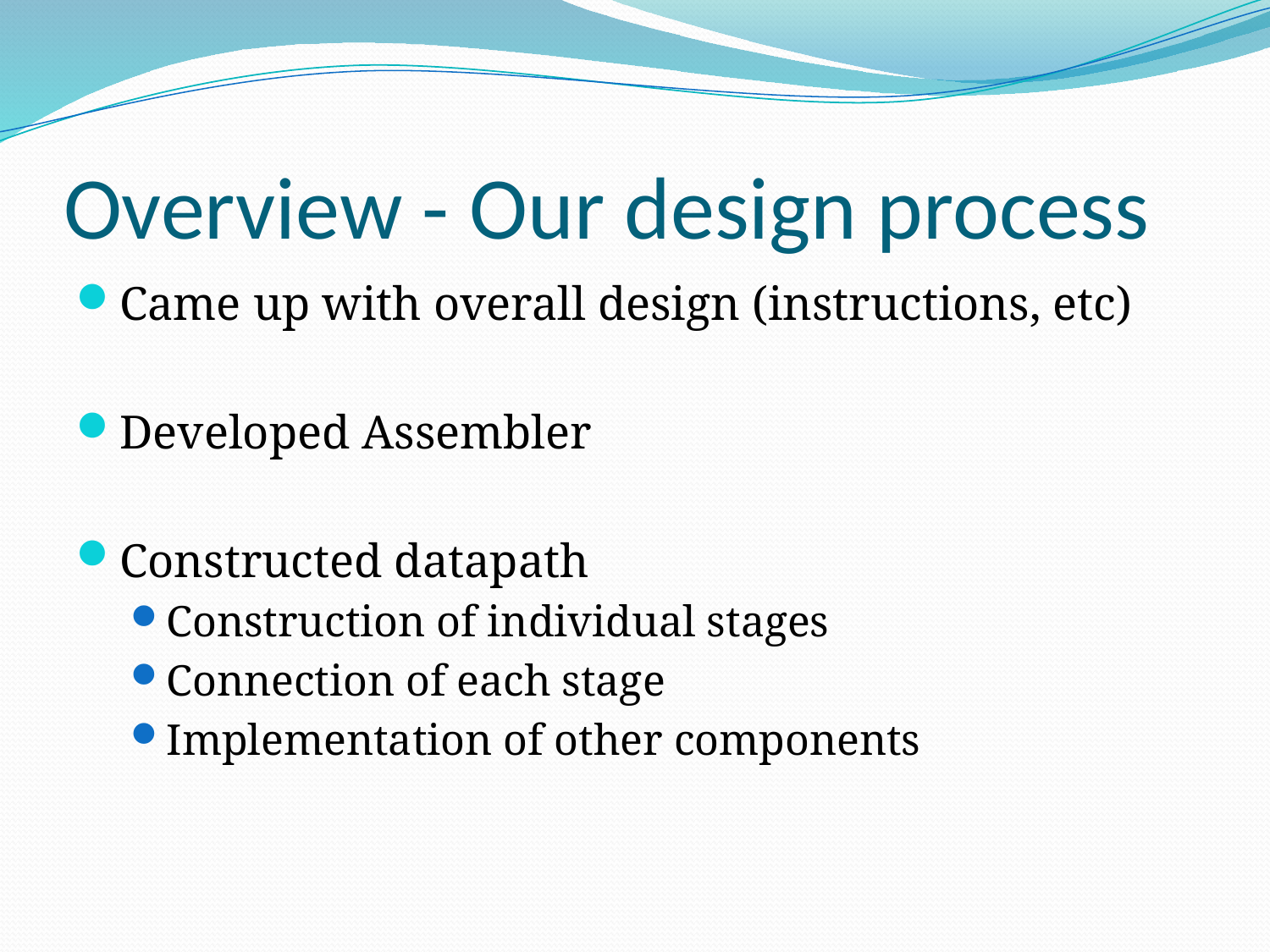

# Overview - Our design process
Came up with overall design (instructions, etc)

Developed Assembler

Constructed datapath
Construction of individual stages
Connection of each stage
Implementation of other components